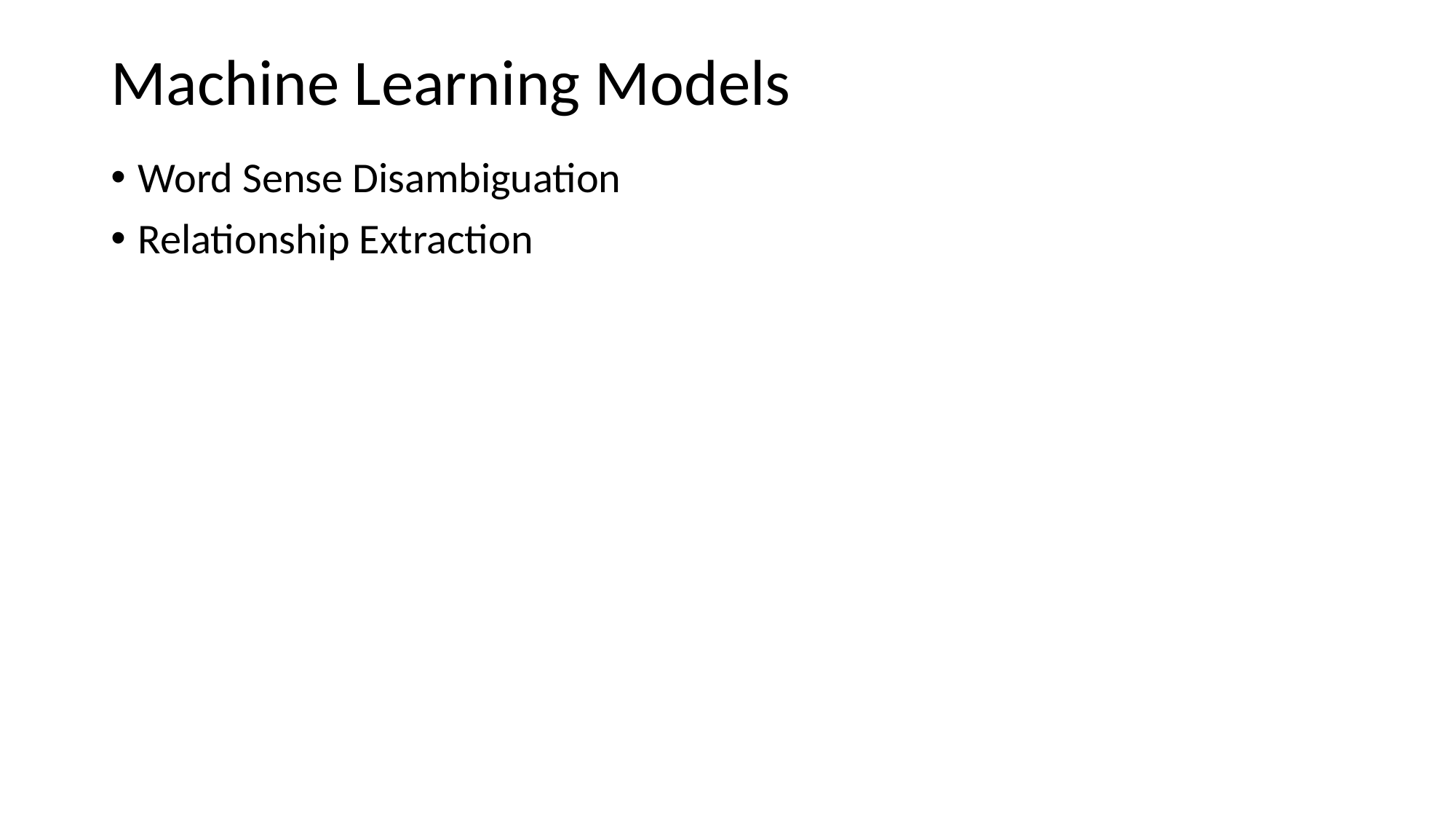

# Machine Learning Models
Word Sense Disambiguation
Relationship Extraction